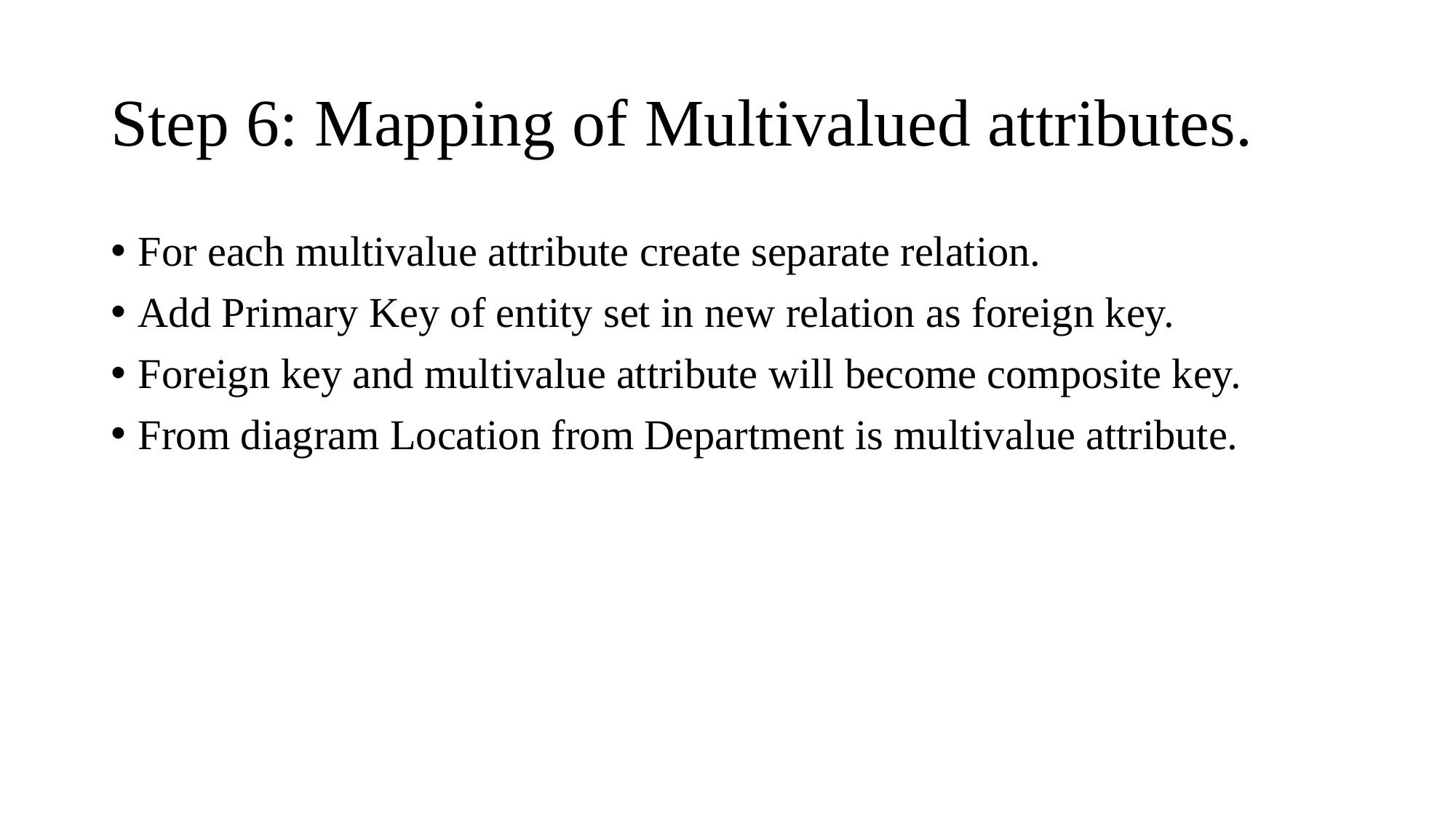

# Step 6: Mapping of Multivalued attributes.
For each multivalue attribute create separate relation.
Add Primary Key of entity set in new relation as foreign key.
Foreign key and multivalue attribute will become composite key.
From diagram Location from Department is multivalue attribute.